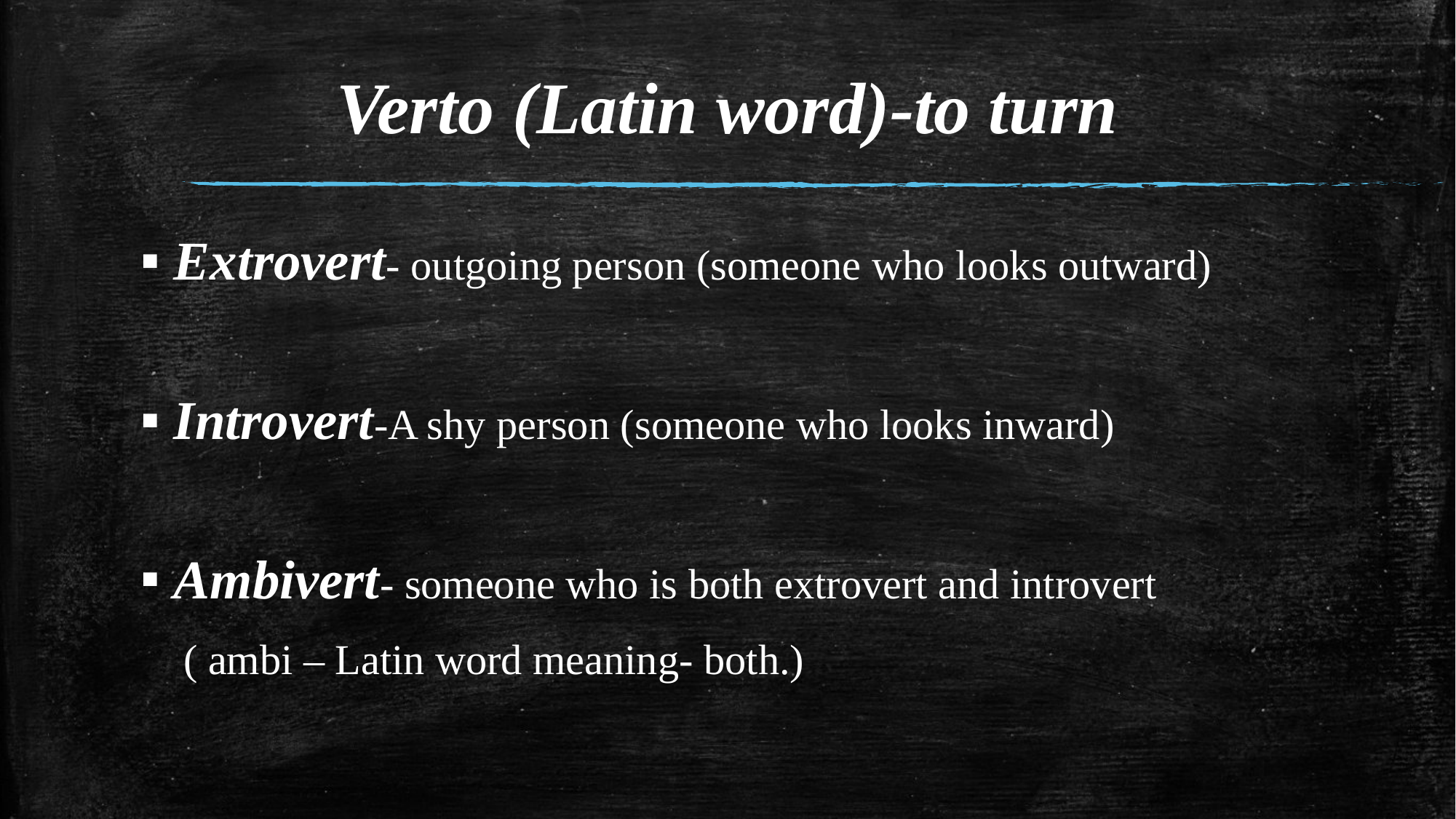

# Verto (Latin word)-to turn
Extrovert- outgoing person (someone who looks outward)

Introvert-A shy person (someone who looks inward)

Ambivert- someone who is both extrovert and introvert
    ( ambi – Latin word meaning- both.)